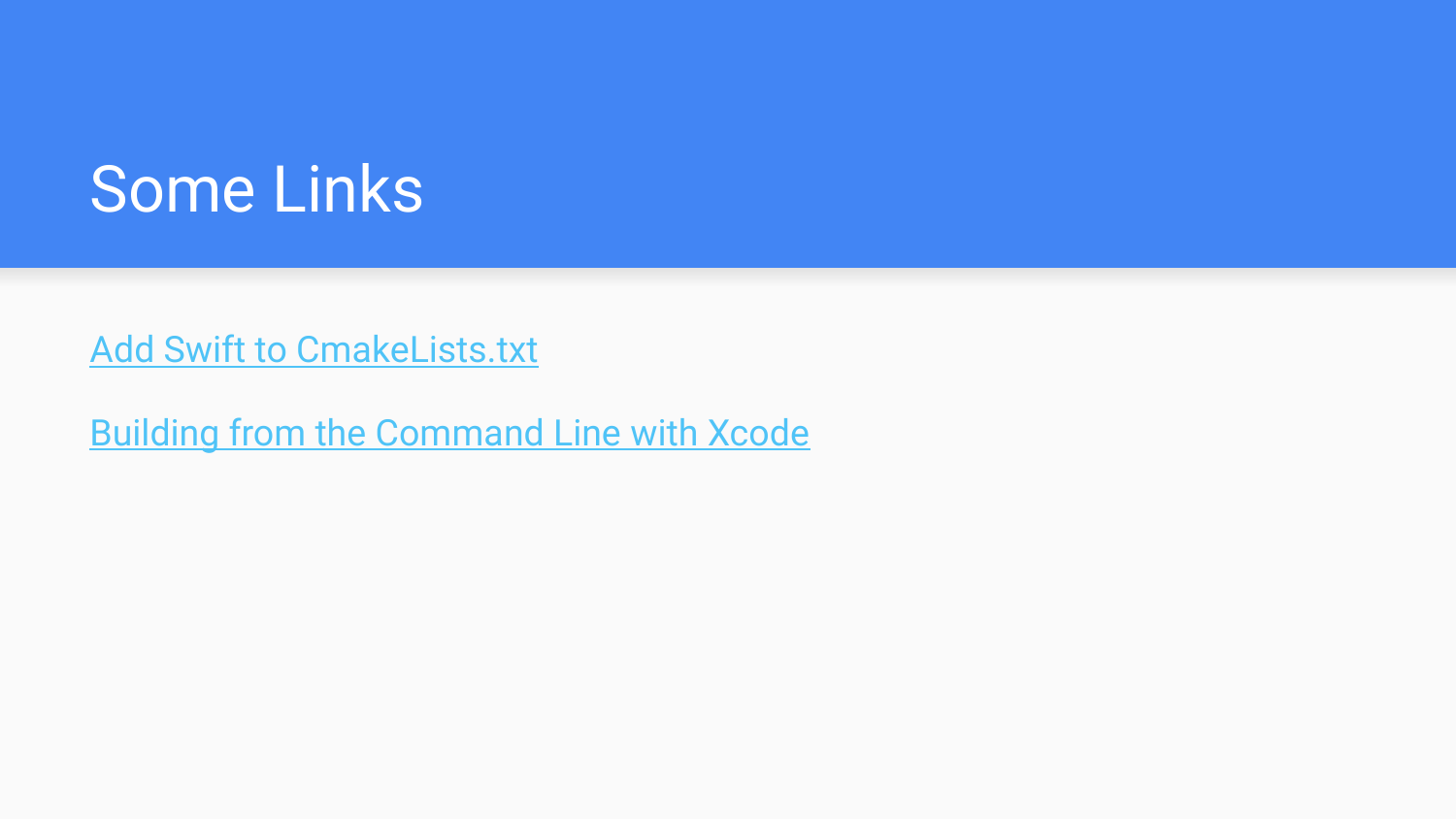

# Some Links
Add Swift to CmakeLists.txt
Building from the Command Line with Xcode